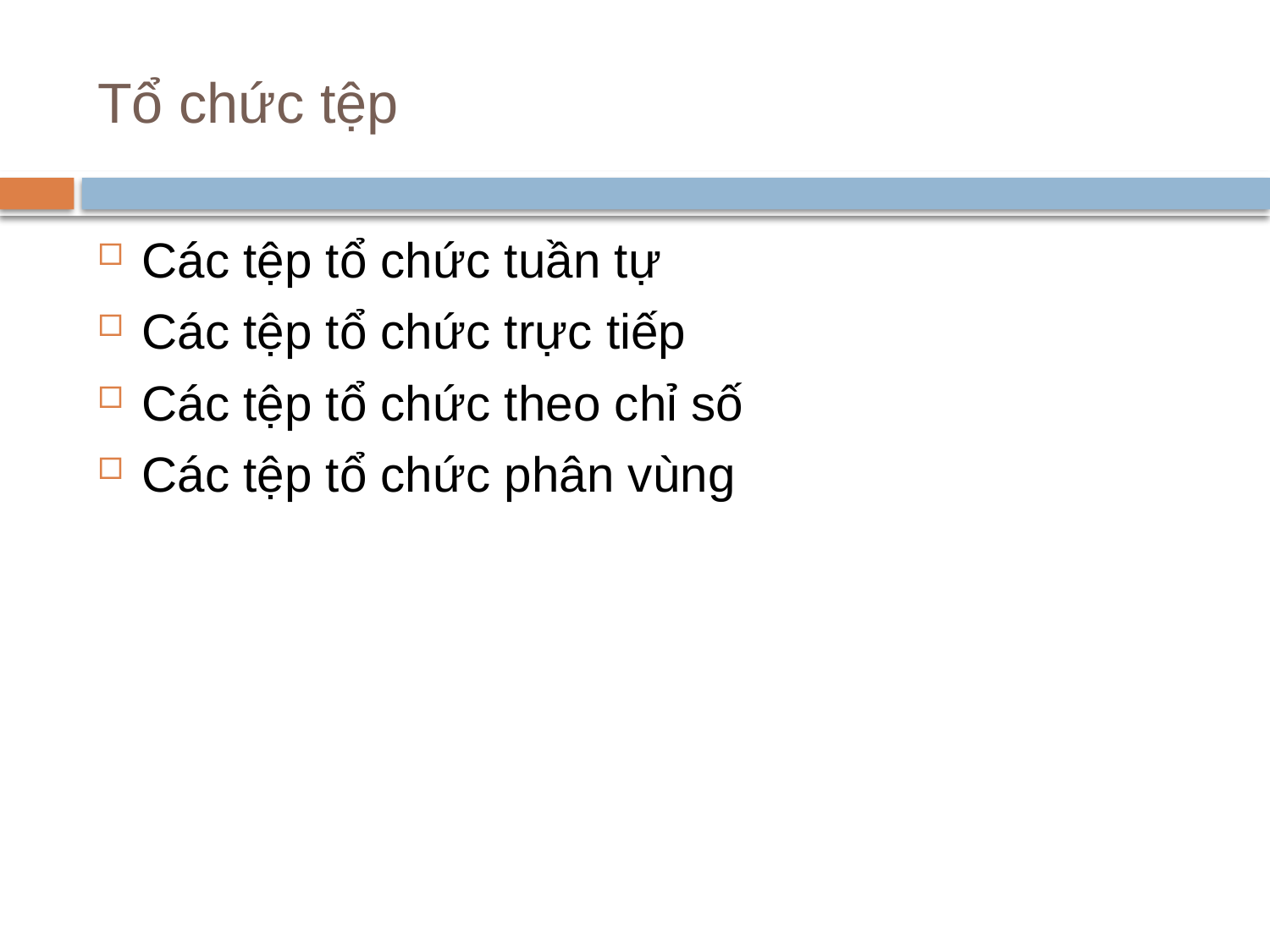

# Tổ chức tệp
Các tệp tổ chức tuần tự
Các tệp tổ chức trực tiếp
Các tệp tổ chức theo chỉ số
Các tệp tổ chức phân vùng